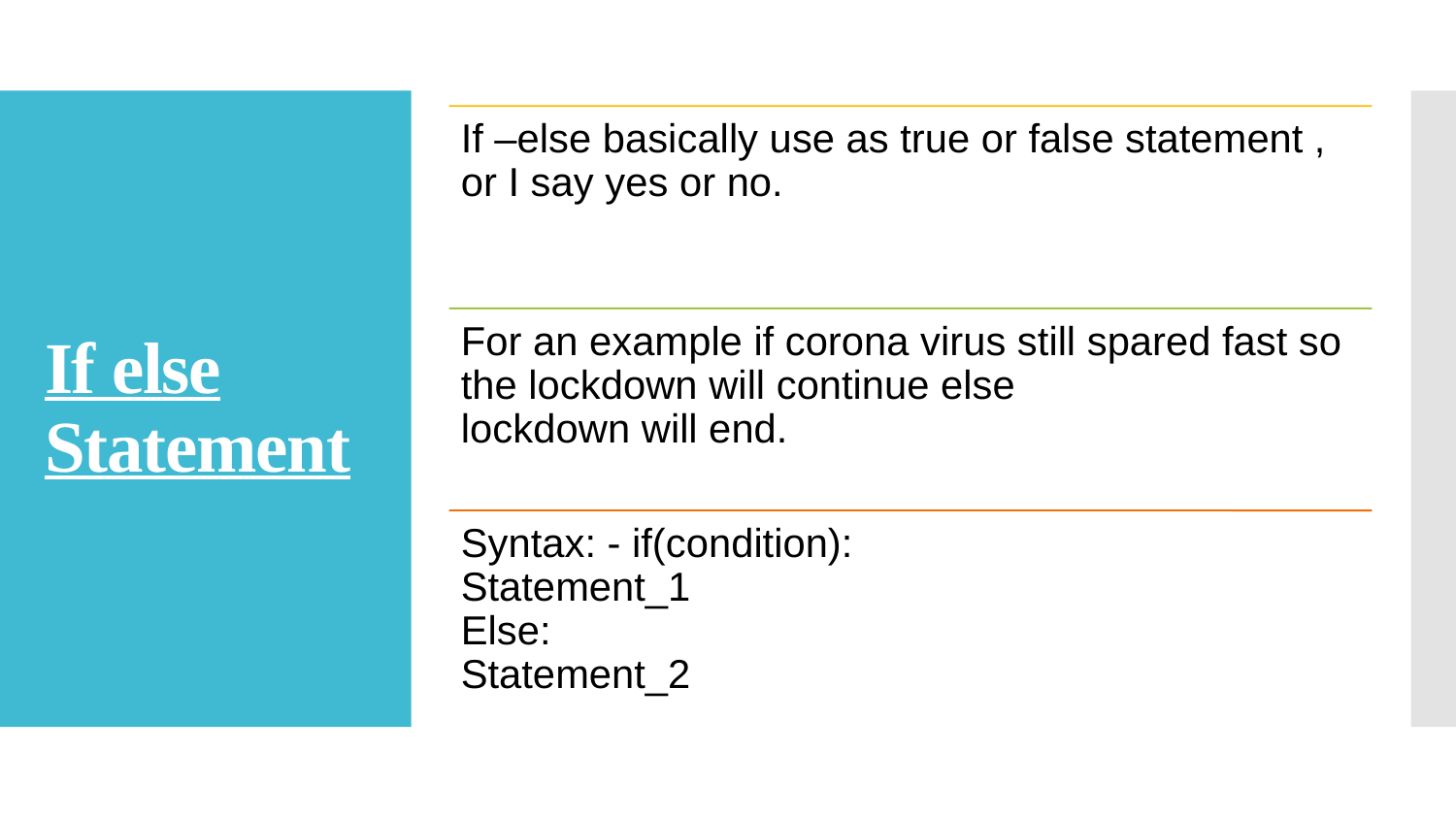

If –else basically use as true or false statement , or I say yes or no.
For an example if corona virus still spared fast so the lockdown will continue else
lockdown will end.
Syntax: - if(condition):
Statement_1
Else:
Statement_2
# If else Statement